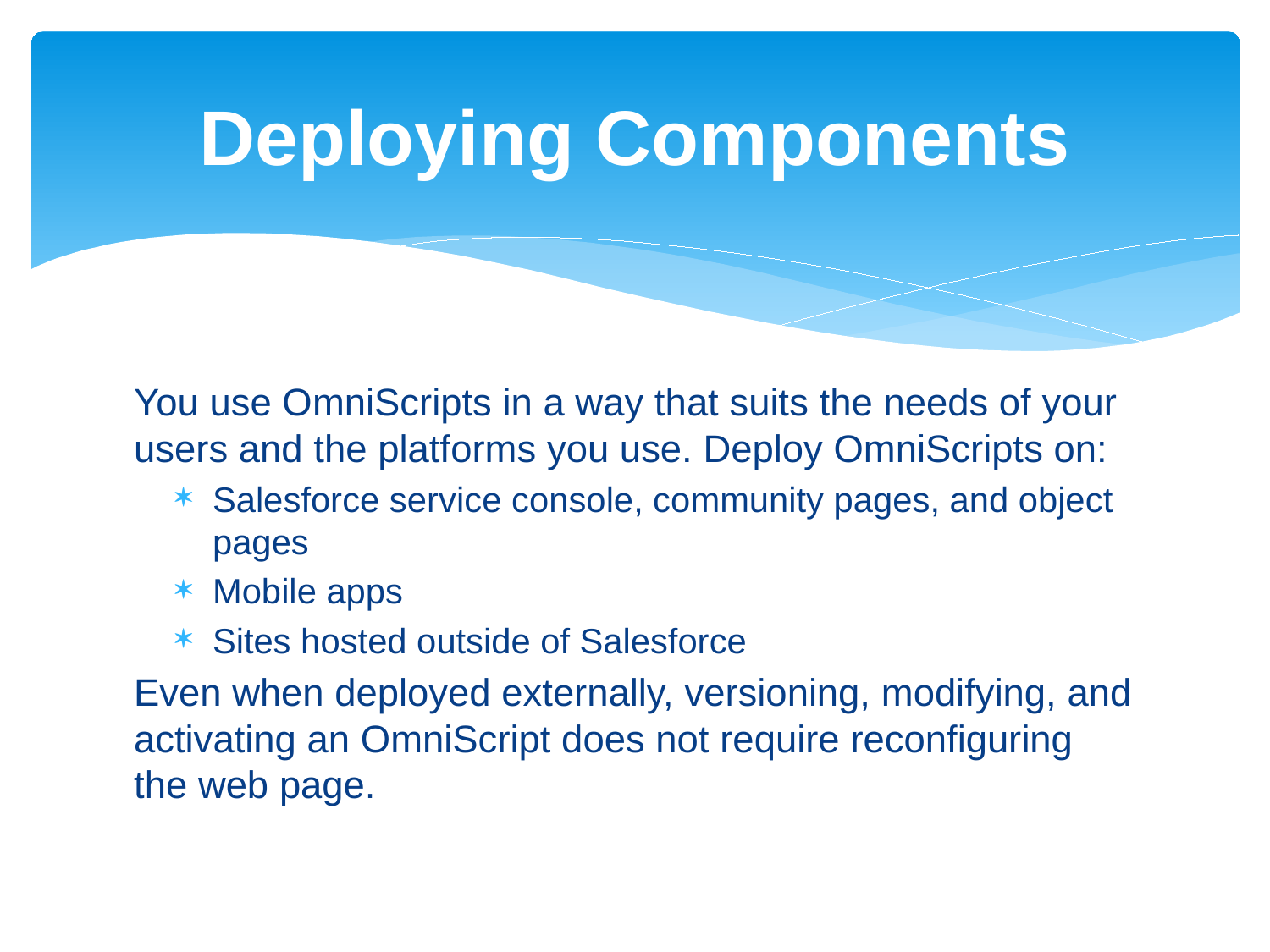

# Deploying Components
You use OmniScripts in a way that suits the needs of your users and the platforms you use. Deploy OmniScripts on:
Salesforce service console, community pages, and object pages
Mobile apps
Sites hosted outside of Salesforce
Even when deployed externally, versioning, modifying, and activating an OmniScript does not require reconfiguring the web page.